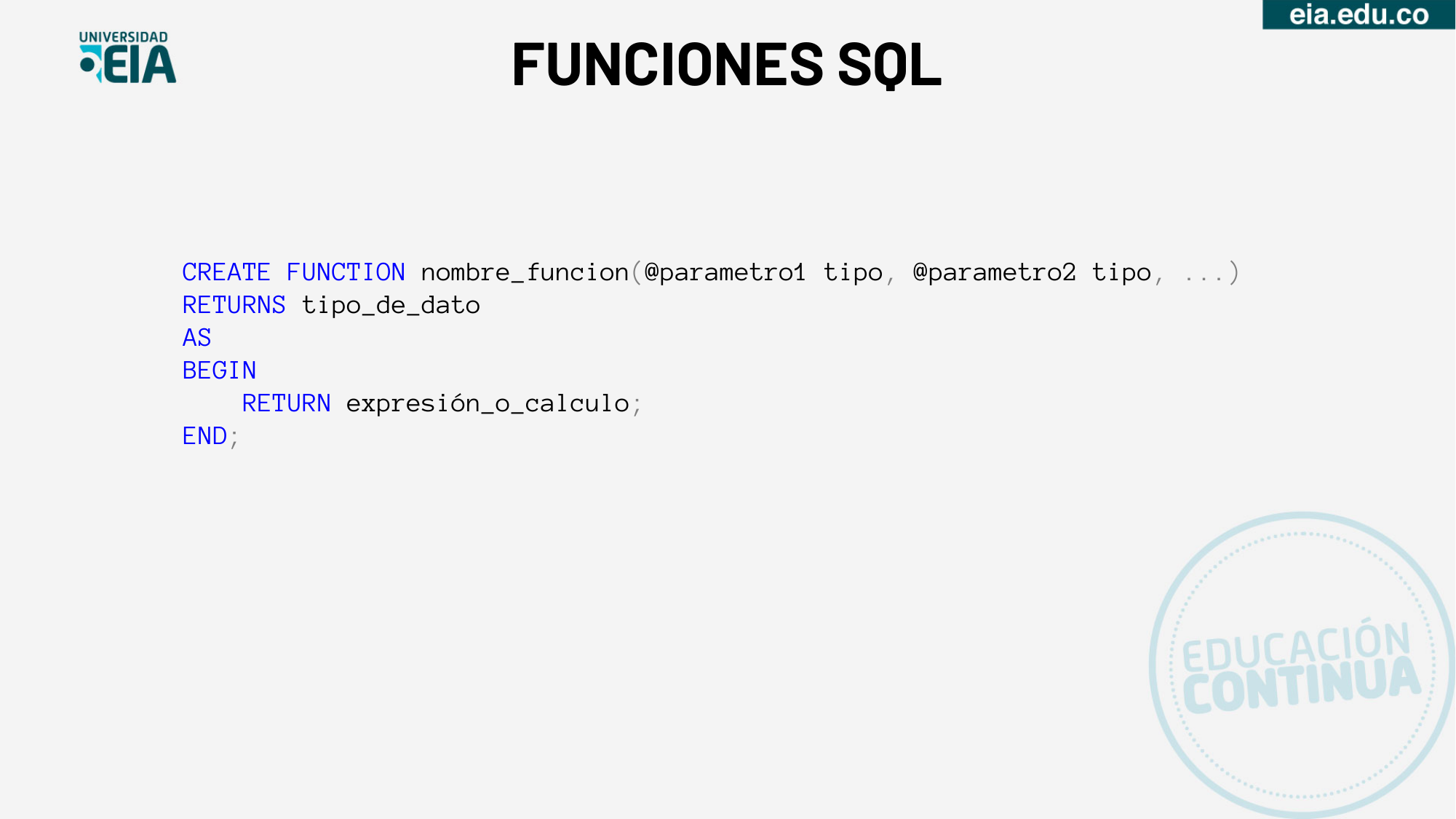

FUNCIONES SQL
CREATE FUNCTION nombre_funcion(@parametro1 tipo, @parametro2 tipo, ...)
RETURNS tipo_de_dato
AS
BEGIN
    RETURN expresión_o_calculo;
END;